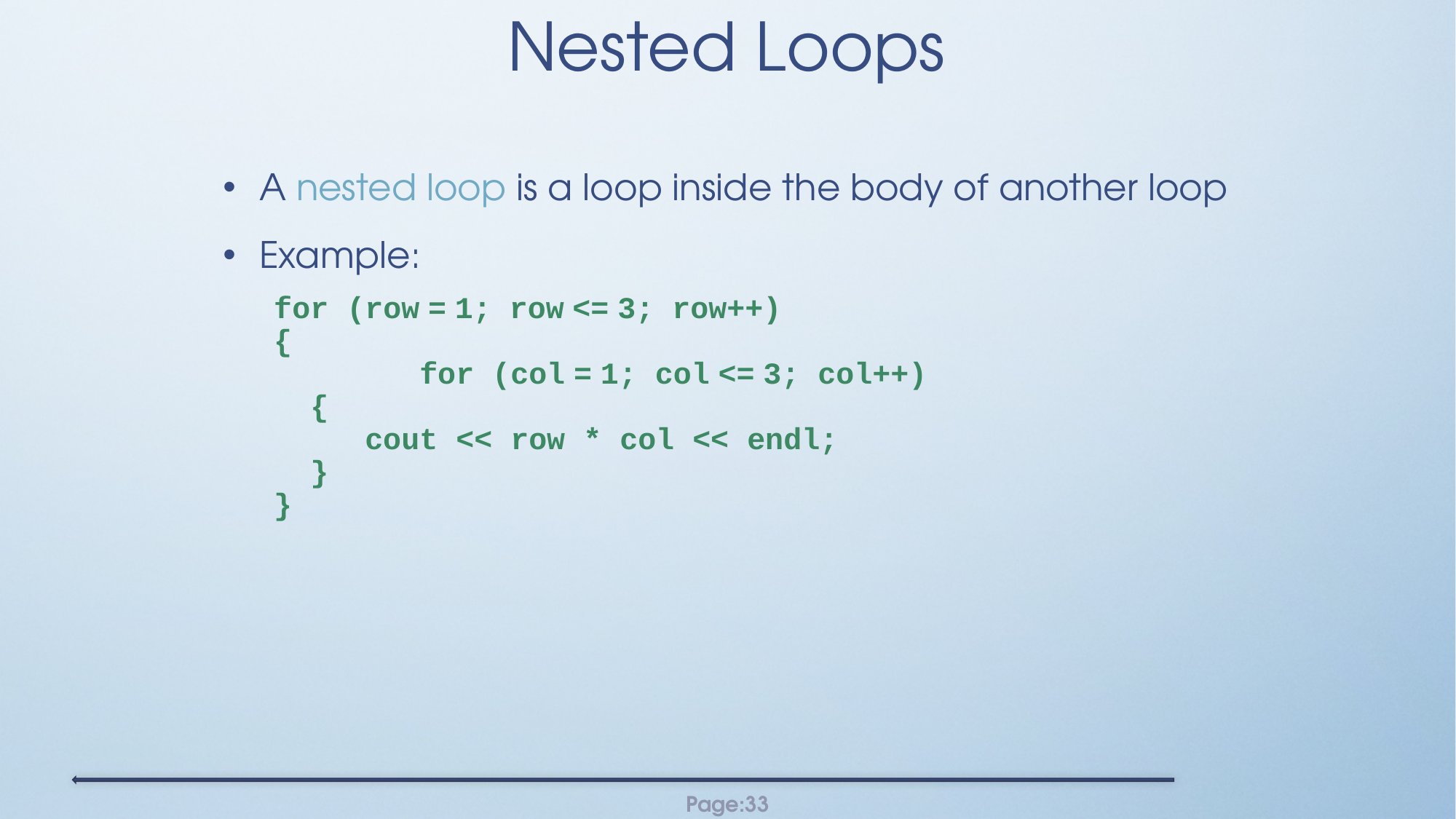

# Nested Loops
A nested loop is a loop inside the body of another loop
Example:
for (row = 1; row <= 3; row++)
{
  	for (col = 1; col <= 3; col++)
  {
     cout << row * col << endl;
  }
}